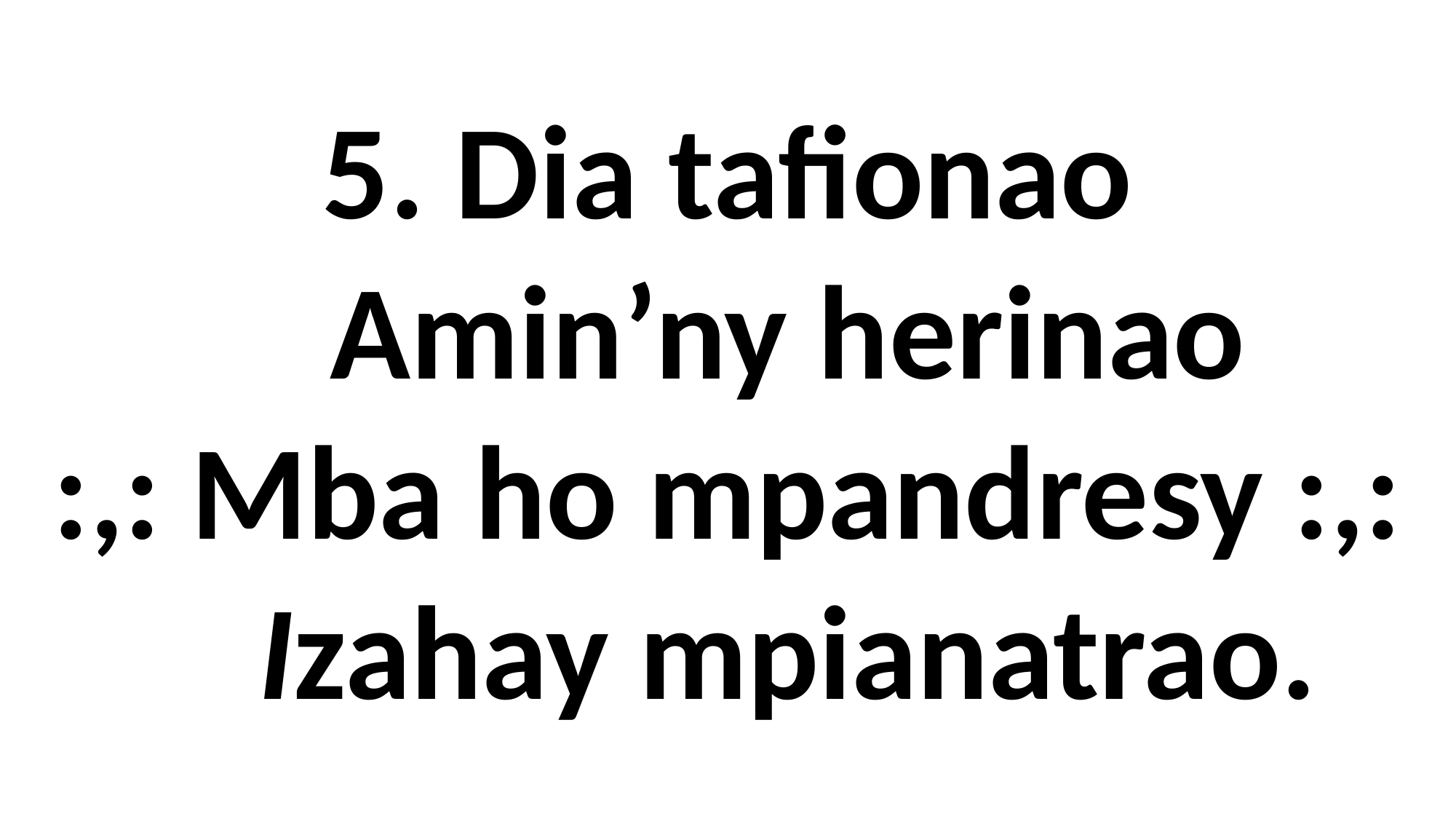

5. Dia tafionao
    Amin’ny herinao
:,: Mba ho mpandresy :,:
    Izahay mpianatrao.